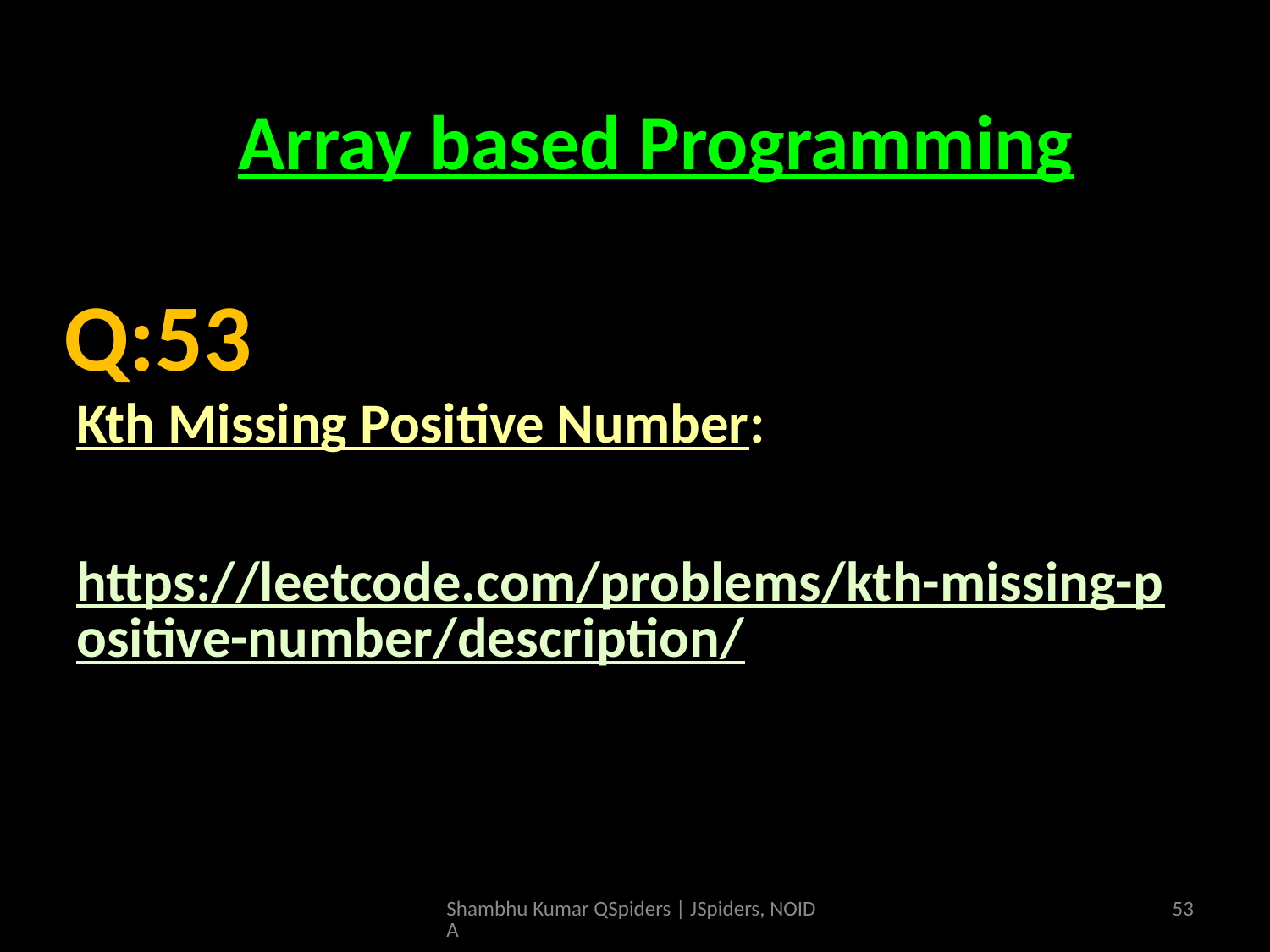

# Array based Programming
Array based Programming

Kth Missing Positive Number:

https://leetcode.com/problems/kth-missing-positive-number/description/

Q:53
Shambhu Kumar QSpiders | JSpiders, NOIDA
53